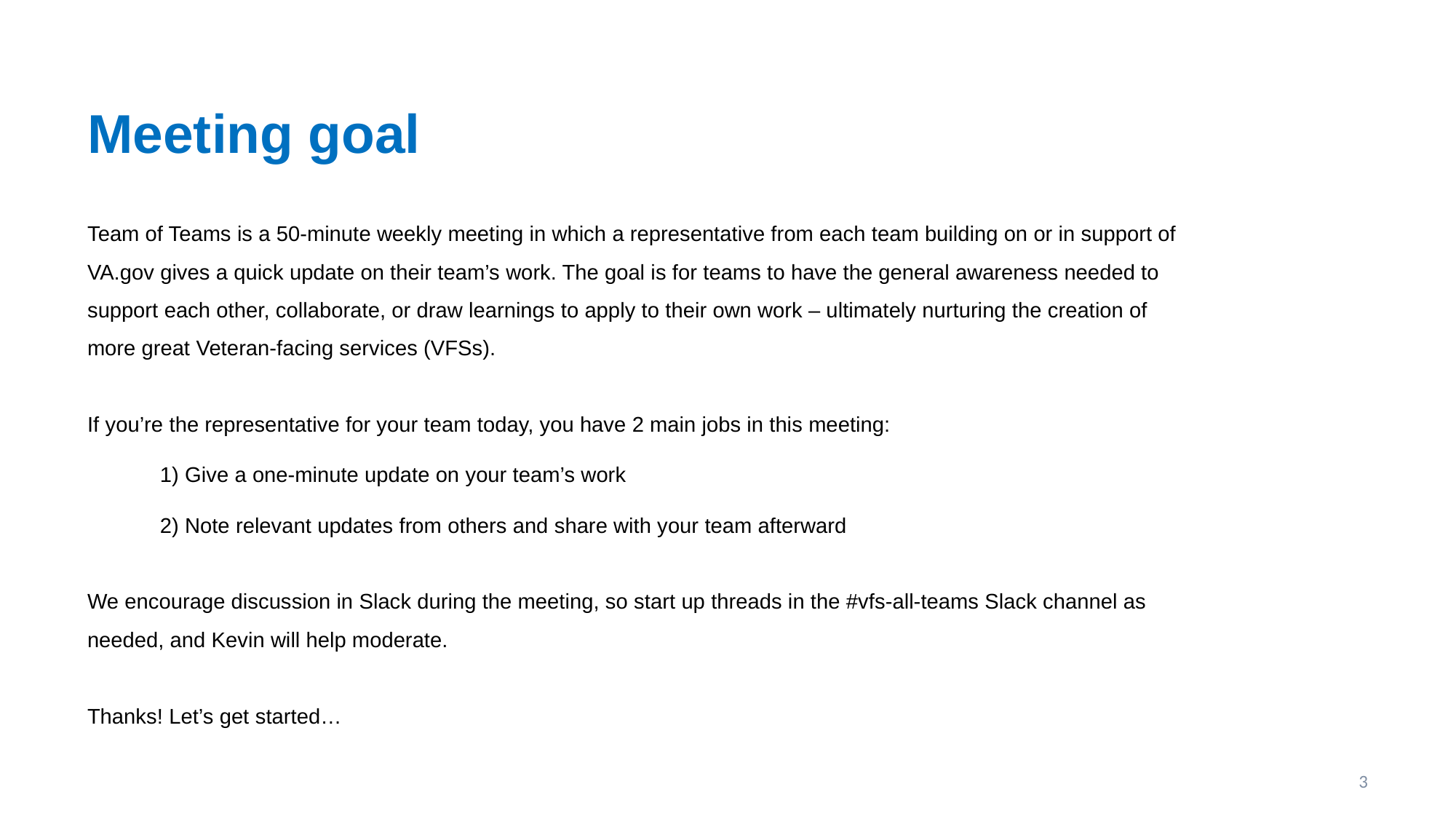

# Meeting goal
Team of Teams is a 50-minute weekly meeting in which a representative from each team building on or in support of VA.gov gives a quick update on their team’s work. The goal is for teams to have the general awareness needed to support each other, collaborate, or draw learnings to apply to their own work – ultimately nurturing the creation of more great Veteran-facing services (VFSs).

If you’re the representative for your team today, you have 2 main jobs in this meeting:
1) Give a one-minute update on your team’s work
2) Note relevant updates from others and share with your team afterward

We encourage discussion in Slack during the meeting, so start up threads in the #vfs-all-teams Slack channel as needed, and Kevin will help moderate.

Thanks! Let’s get started…
3